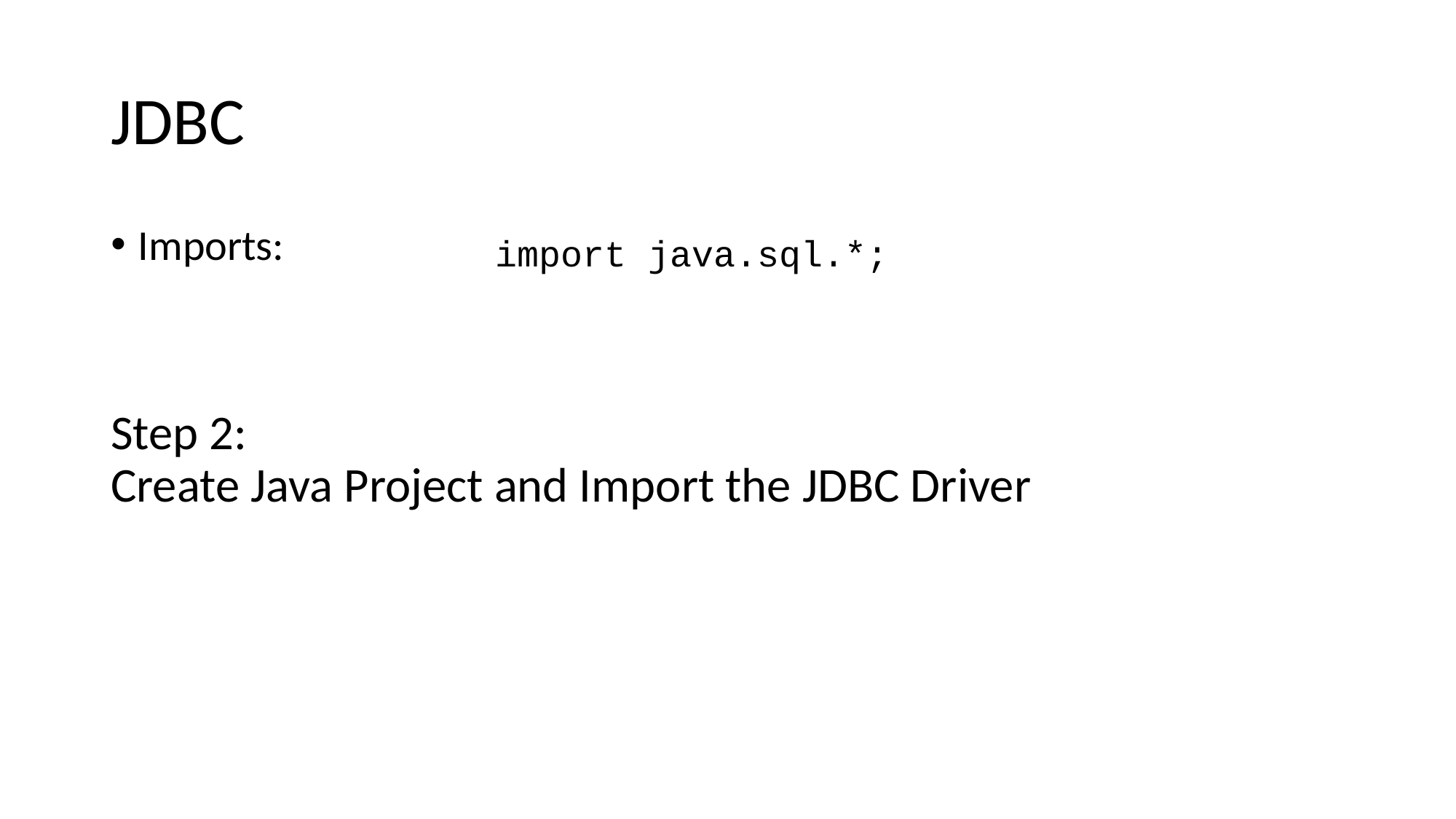

# JDBC
Imports:

import java.sql.*;
Step 2:
Create Java Project and Import the JDBC Driver